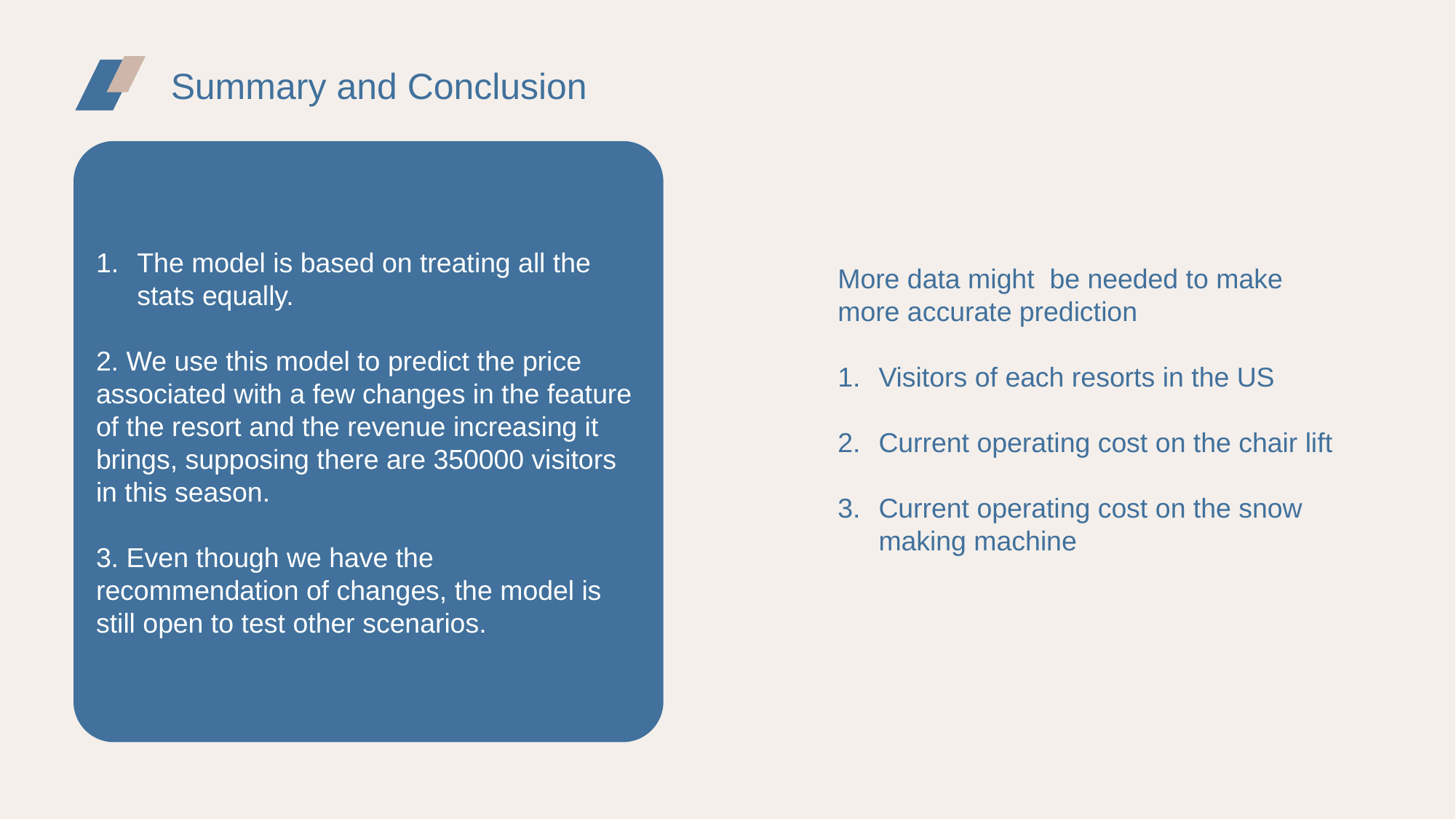

Summary and Conclusion
The model is based on treating all the stats equally.

2. We use this model to predict the price associated with a few changes in the feature of the resort and the revenue increasing it brings, supposing there are 350000 visitors in this season.

3. Even though we have the recommendation of changes, the model is still open to test other scenarios.
More data might  be needed to make more accurate prediction

Visitors of each resorts in the US

Current operating cost on the chair lift

Current operating cost on the snow making machine